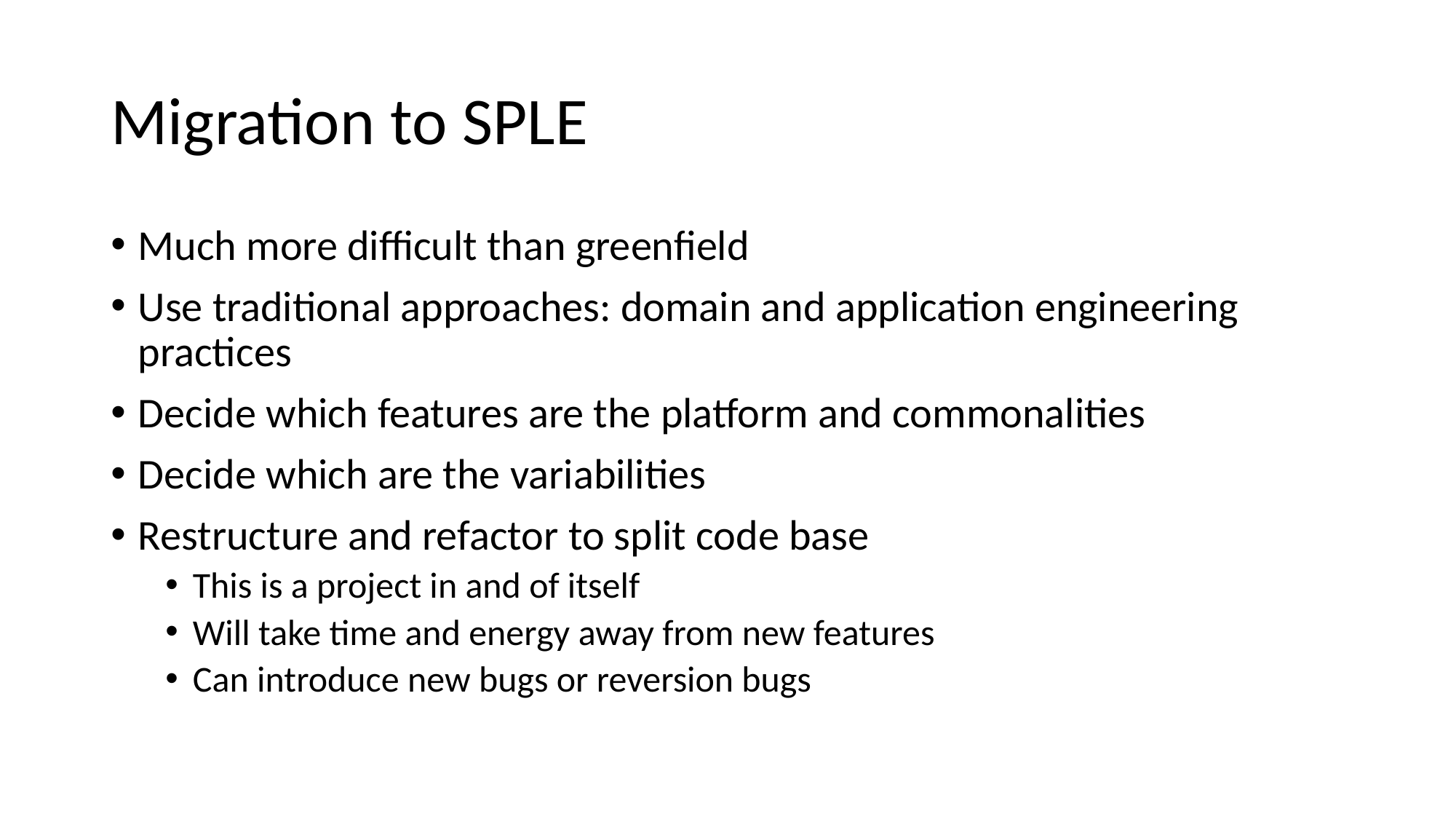

# Migration to SPLE
Much more difficult than greenfield
Use traditional approaches: domain and application engineering practices
Decide which features are the platform and commonalities
Decide which are the variabilities
Restructure and refactor to split code base
This is a project in and of itself
Will take time and energy away from new features
Can introduce new bugs or reversion bugs